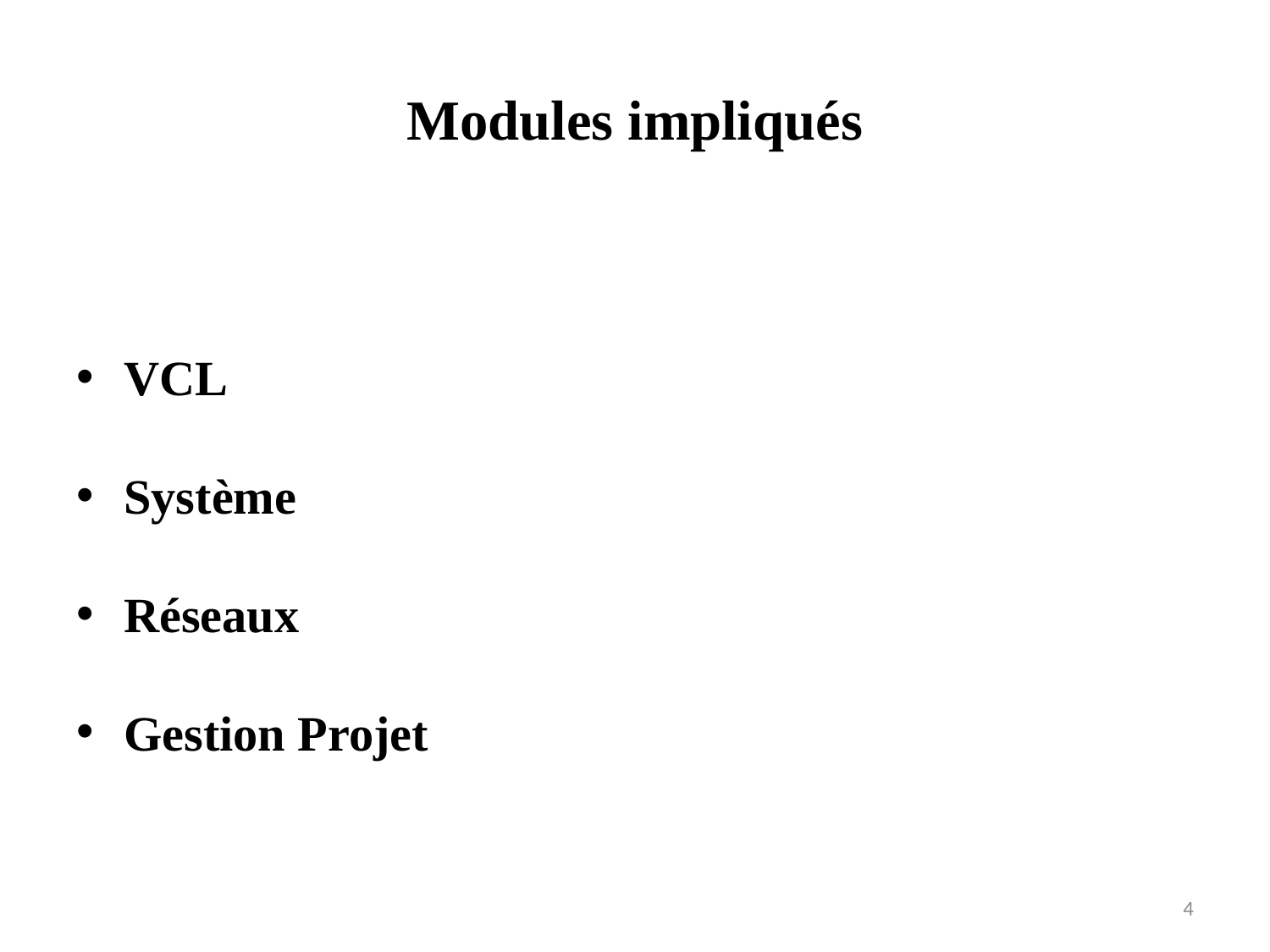

# Modules impliqués

VCL

Système

Réseaux

Gestion Projet
4